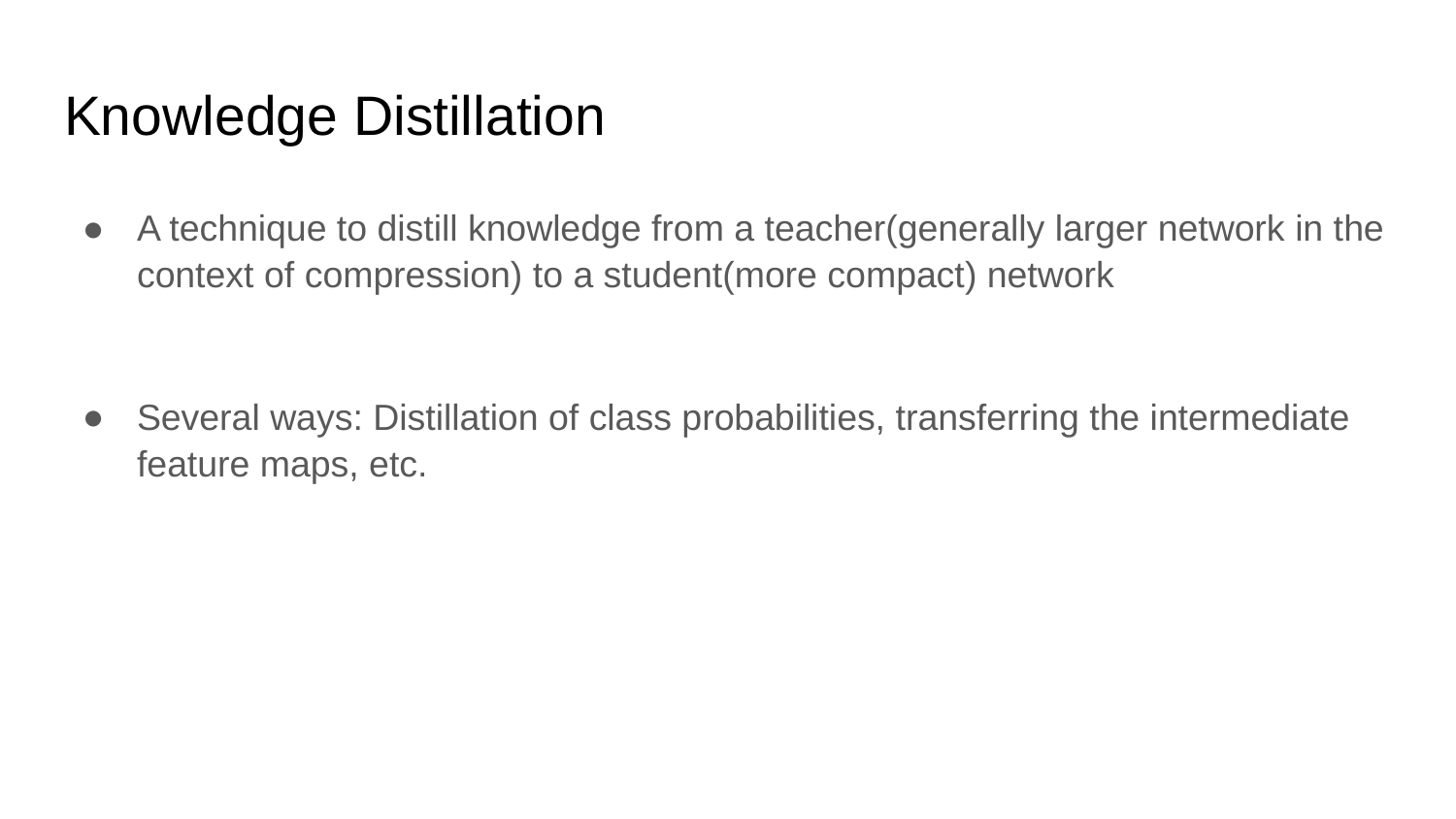

# Knowledge Distillation
A technique to distill knowledge from a teacher(generally larger network in the context of compression) to a student(more compact) network

Several ways: Distillation of class probabilities, transferring the intermediate feature maps, etc.